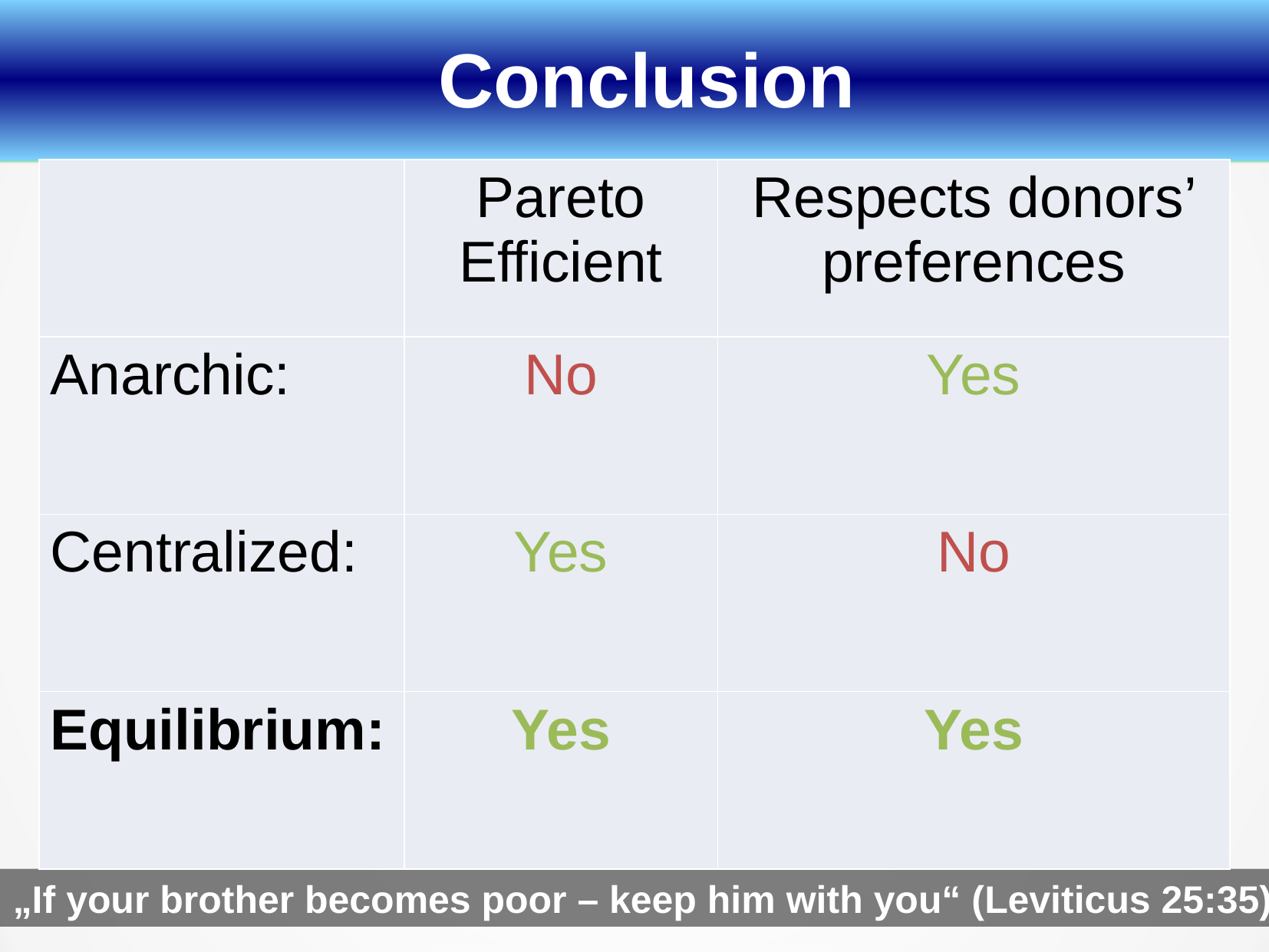

Conclusion
|  | Pareto Efficient | Respects donors’ preferences |
| --- | --- | --- |
| Anarchic: | No | Yes |
| Centralized: | Yes | No |
| Equilibrium: | Yes | Yes |
„If your brother becomes poor – keep him with you“ (Leviticus 25:35)